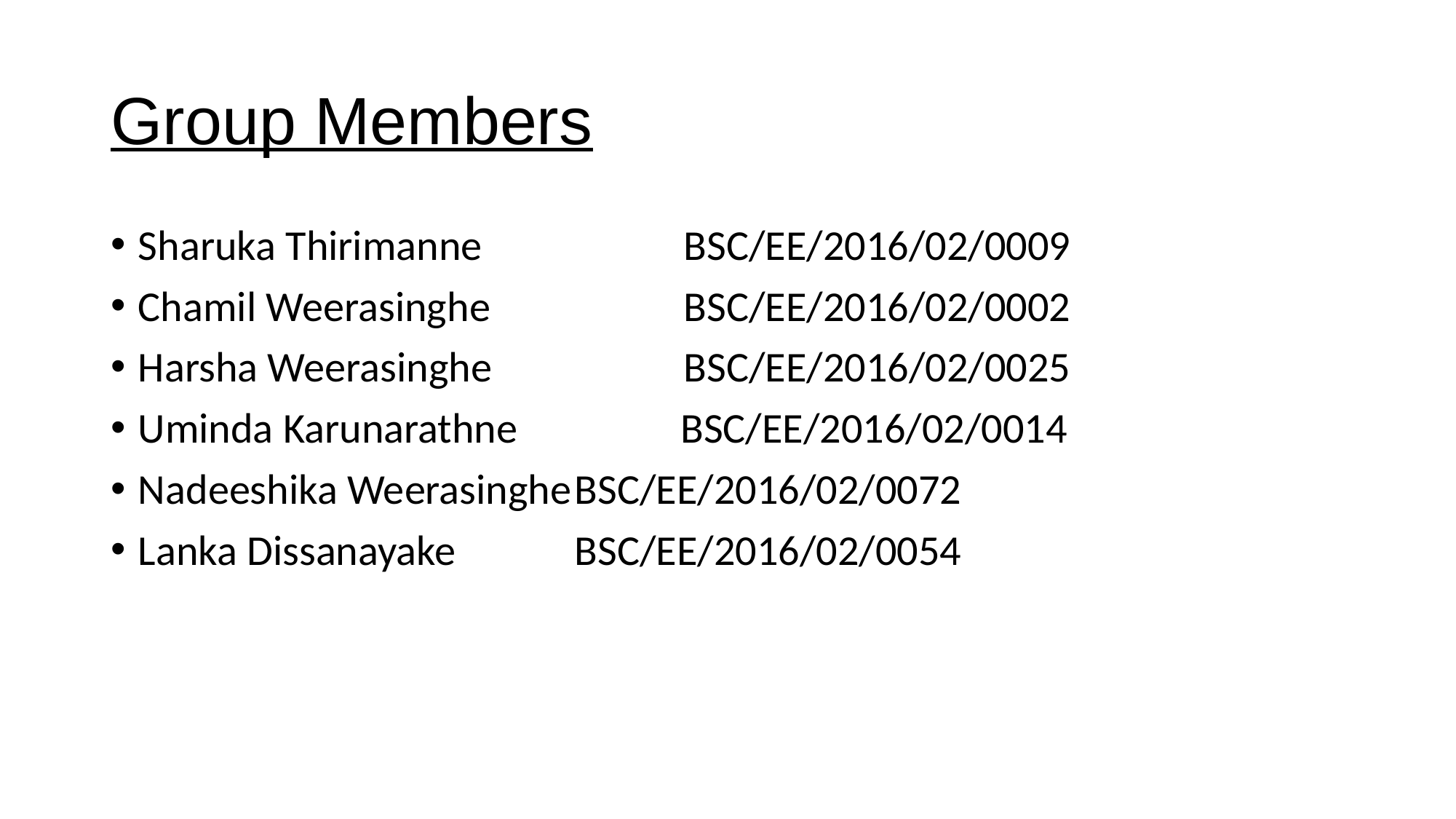

# Group Members
Sharuka Thirimanne		BSC/EE/2016/02/0009
Chamil Weerasinghe		BSC/EE/2016/02/0002
Harsha Weerasinghe		BSC/EE/2016/02/0025
Uminda Karunarathne	           BSC/EE/2016/02/0014
Nadeeshika Weerasinghe	BSC/EE/2016/02/0072
Lanka Dissanayake		BSC/EE/2016/02/0054